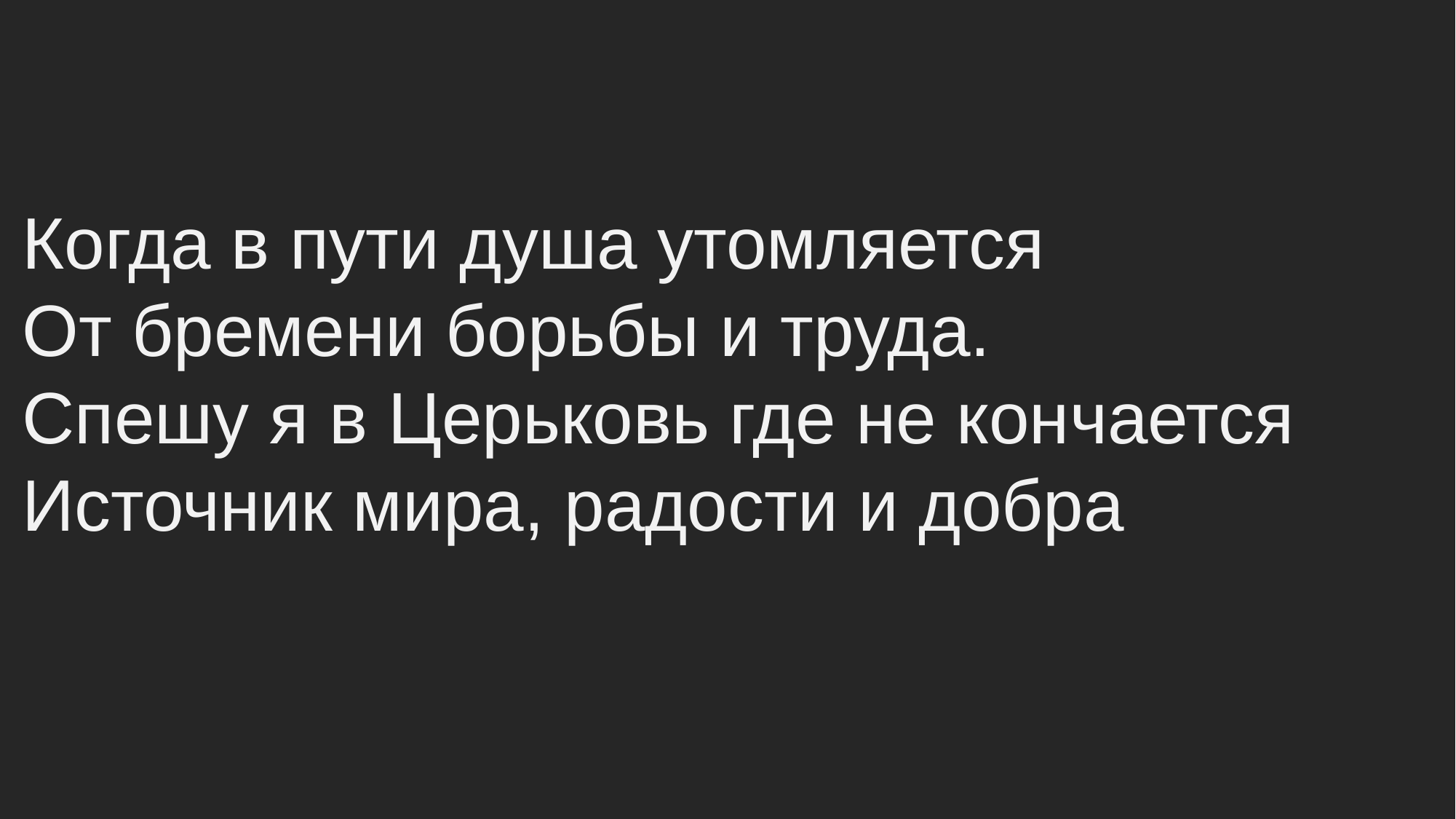

# Когда в пути душа утомляется От бремени борьбы и труда. Спешу я в Церьковь где не кончается Источник мира, радости и добра